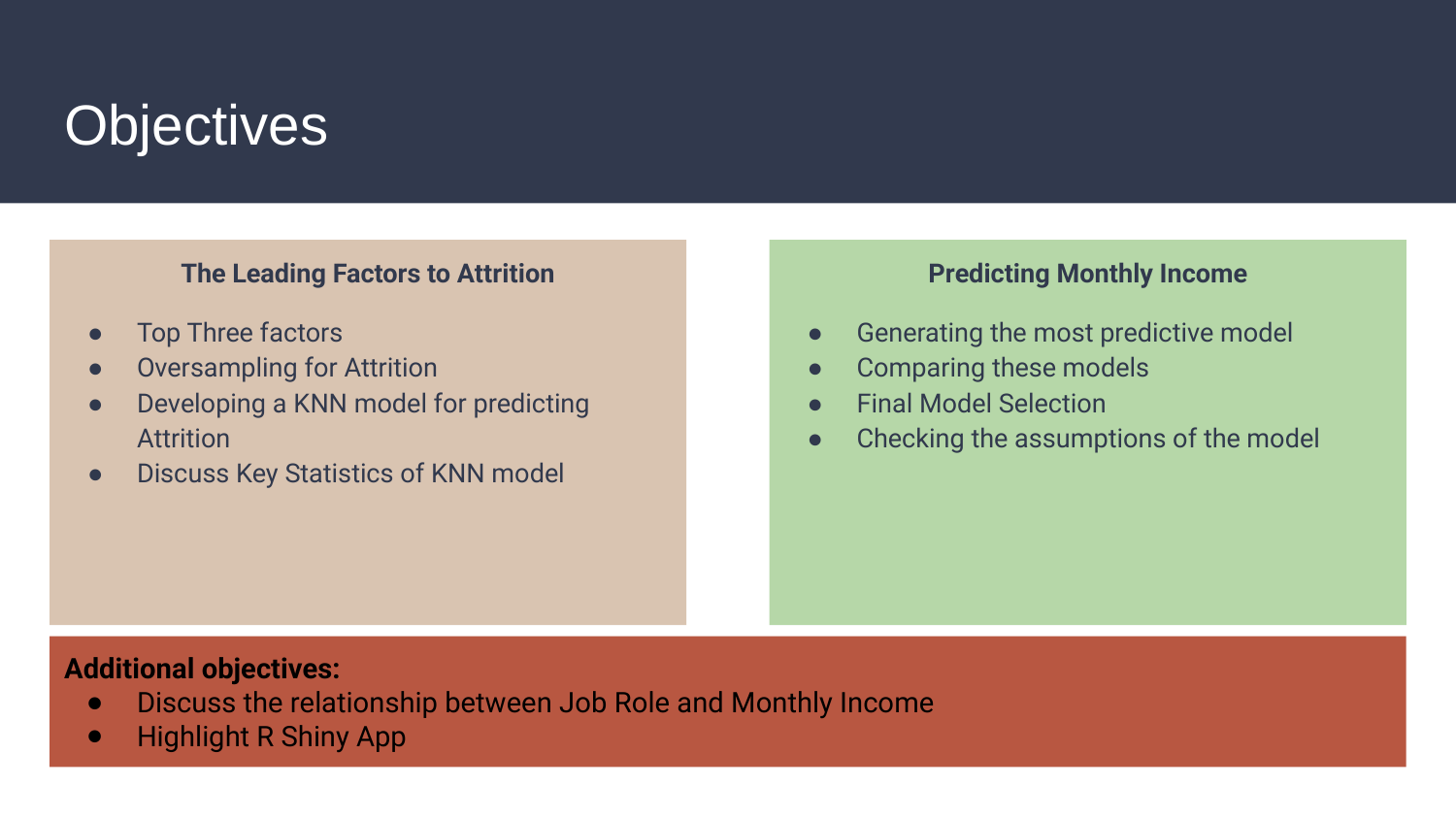

# Objectives
The Leading Factors to Attrition
Top Three factors
Oversampling for Attrition
Developing a KNN model for predicting Attrition
Discuss Key Statistics of KNN model
Predicting Monthly Income
Generating the most predictive model
Comparing these models
Final Model Selection
Checking the assumptions of the model
Additional objectives:
Discuss the relationship between Job Role and Monthly Income
Highlight R Shiny App